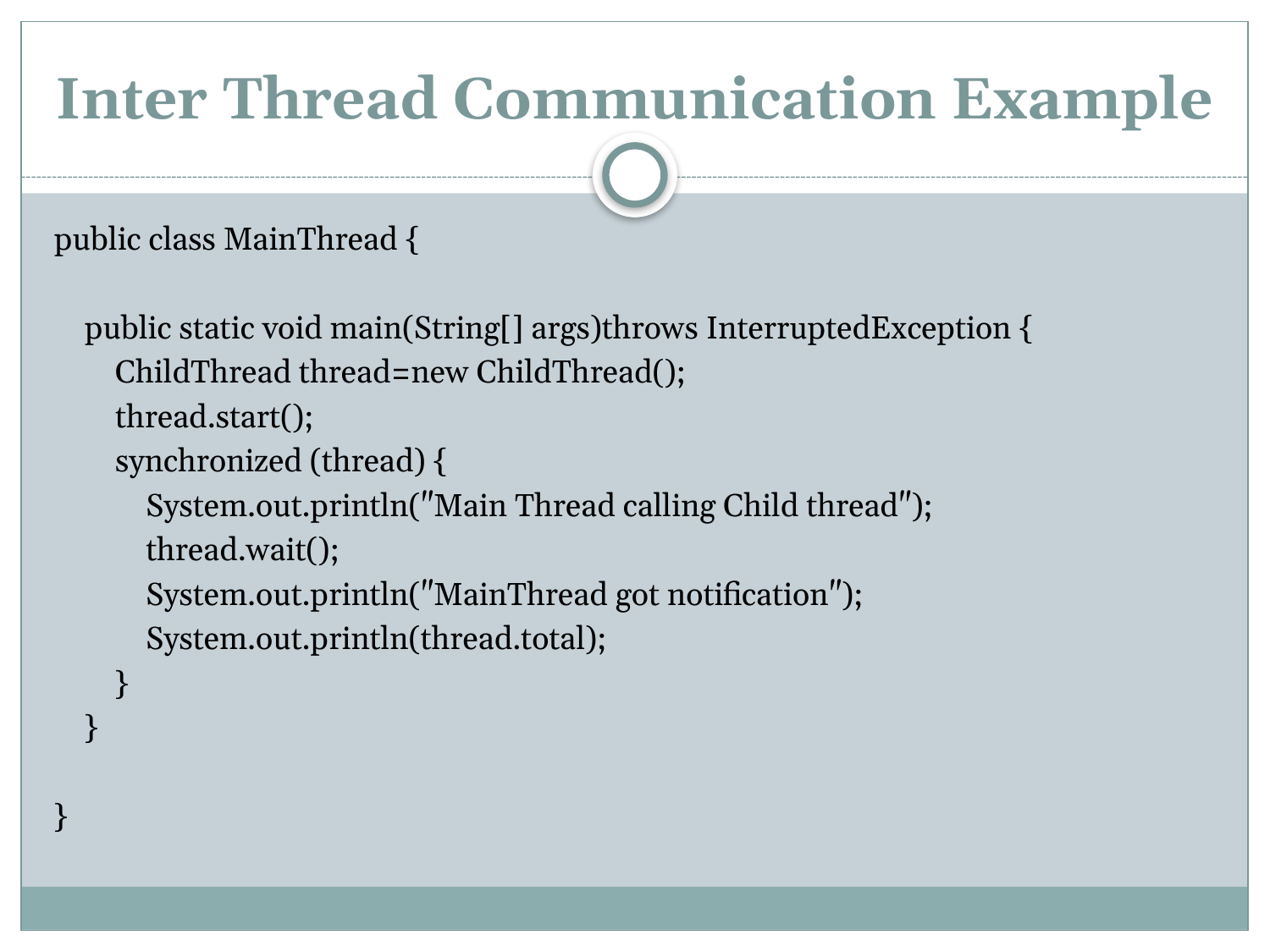

# Inter Thread Communication Example
public class MainThread {

    public static void main(String[] args)throws InterruptedException {
        ChildThread thread=new ChildThread();
        thread.start();
        synchronized (thread) {
            System.out.println("Main Thread calling Child thread");
            thread.wait();
            System.out.println("MainThread got notification");
            System.out.println(thread.total);
        }
    }

}